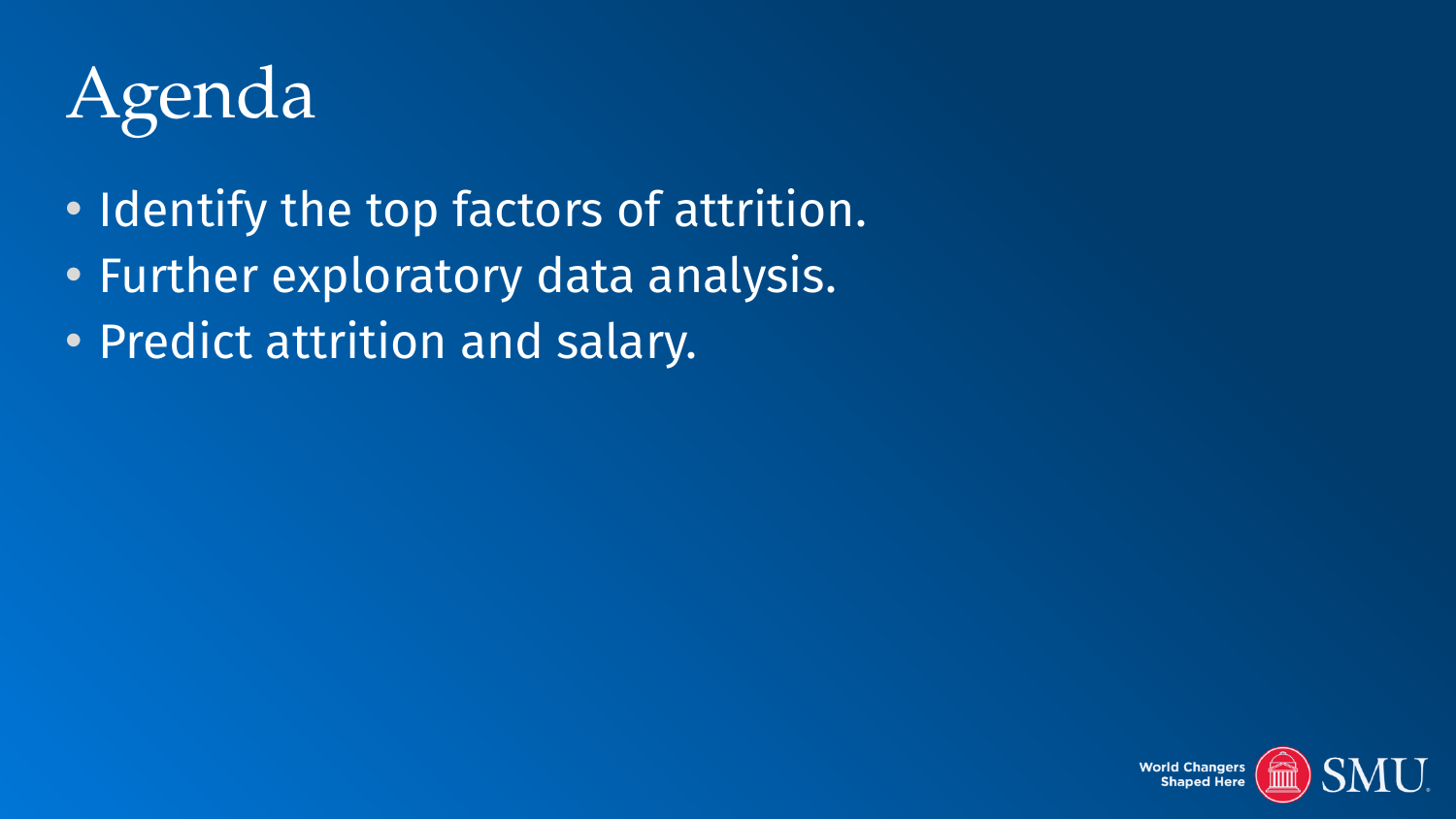

# Agenda
 Identify the top factors of attrition.
 Further exploratory data analysis.
 Predict attrition and salary.